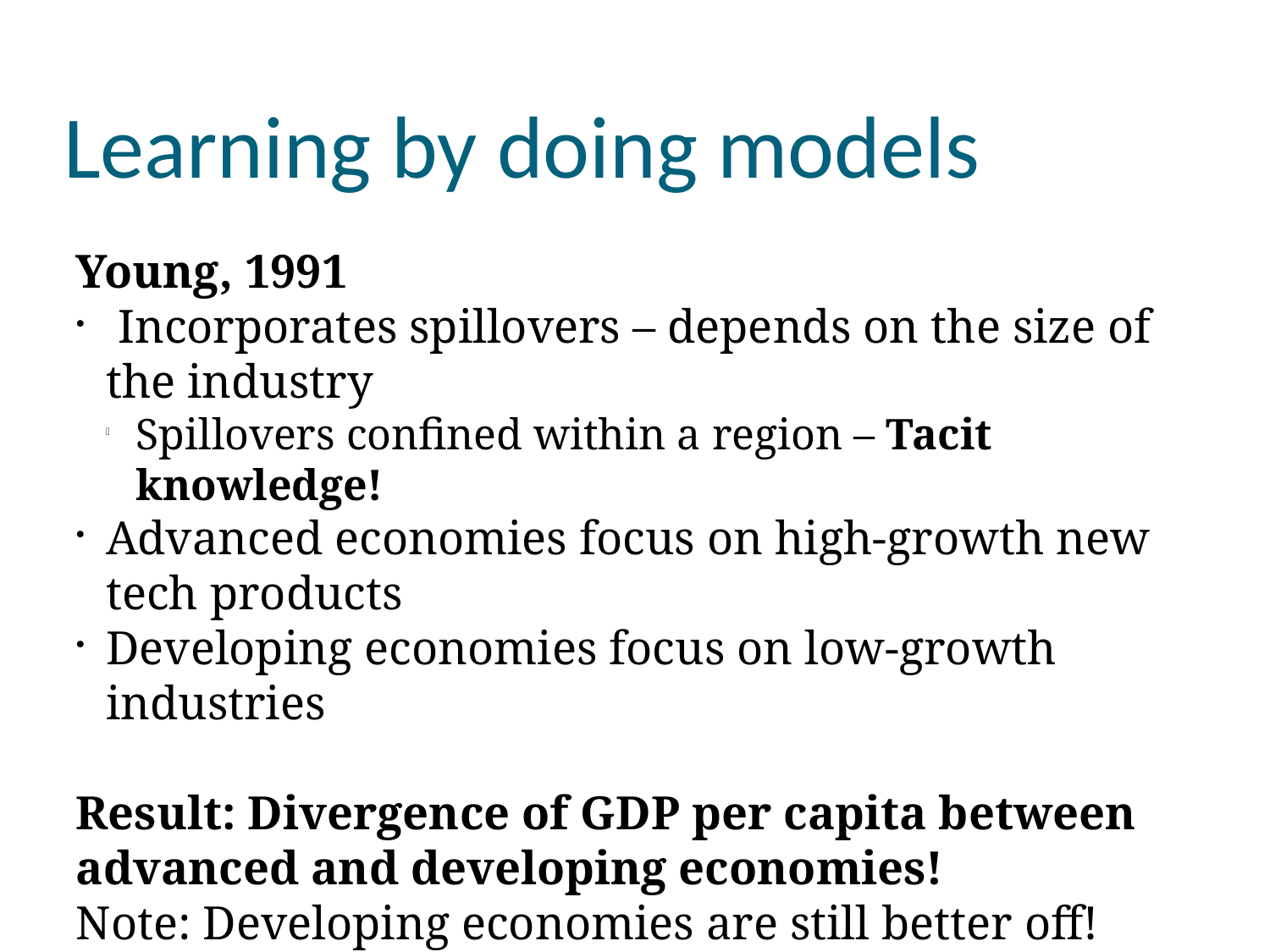

Learning by doing models
Young, 1991
 Incorporates spillovers – depends on the size of the industry
Spillovers confined within a region – Tacit knowledge!
Advanced economies focus on high-growth new tech products
Developing economies focus on low-growth industries

Result: Divergence of GDP per capita between advanced and developing economies!
Note: Developing economies are still better off!